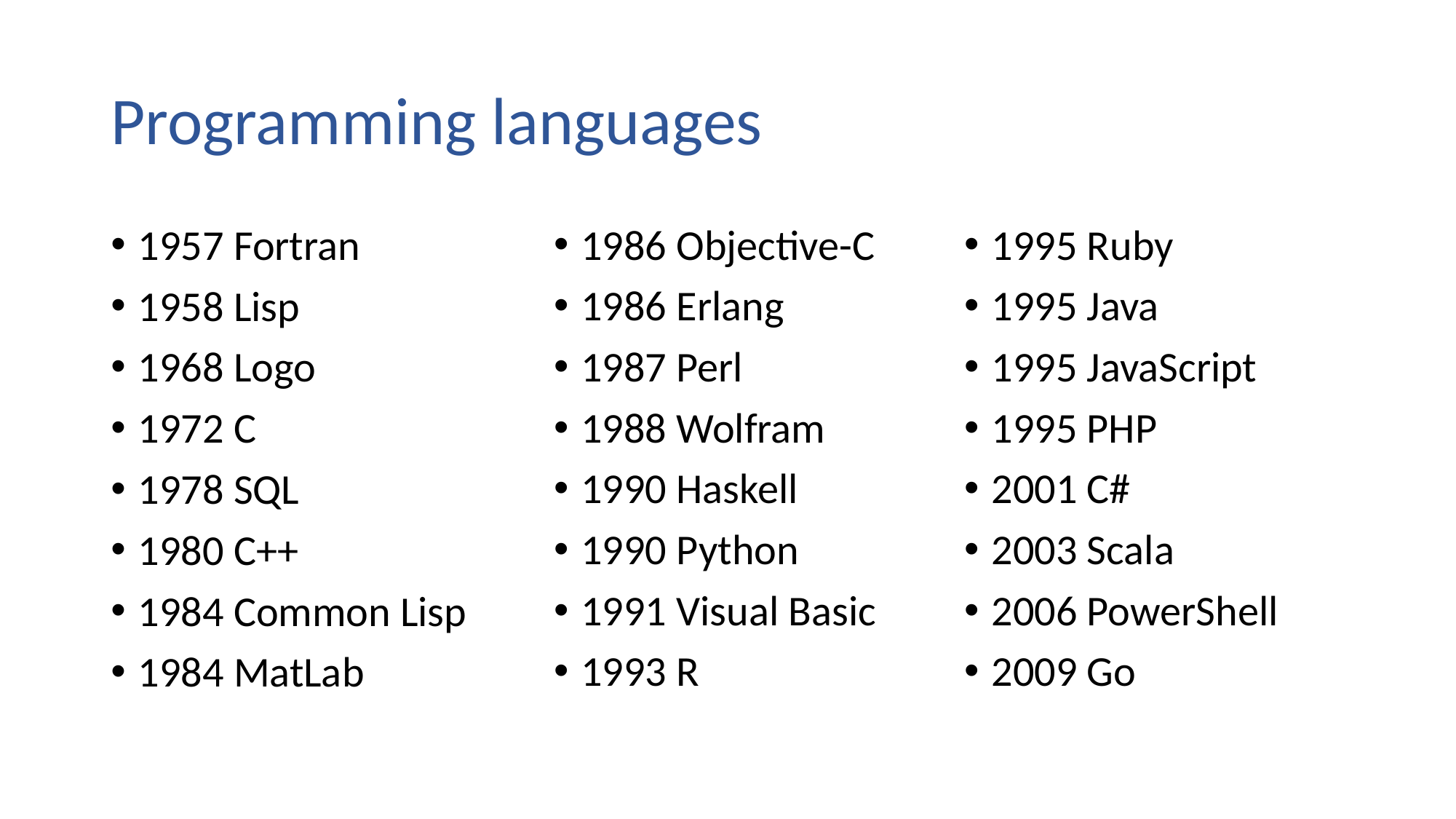

# Programming languages
1957 Fortran
1958 Lisp
1968 Logo
1972 C
1978 SQL
1980 C++
1984 Common Lisp
1984 MatLab
1986 Objective-C
1986 Erlang
1987 Perl
1988 Wolfram
1990 Haskell
1990 Python
1991 Visual Basic
1993 R
1995 Ruby
1995 Java
1995 JavaScript
1995 PHP
2001 C#
2003 Scala
2006 PowerShell
2009 Go